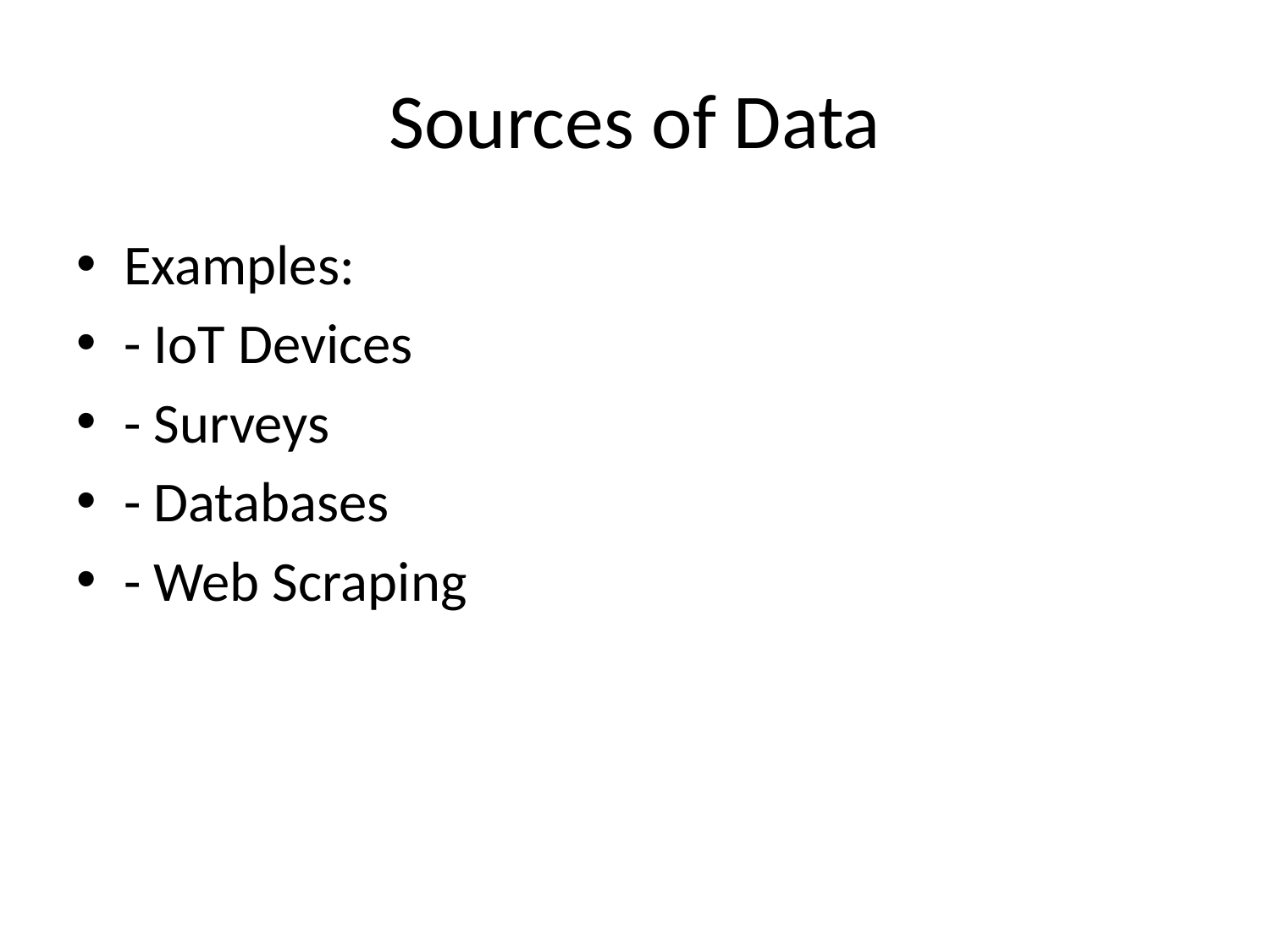

# Sources of Data
Examples:
- IoT Devices
- Surveys
- Databases
- Web Scraping